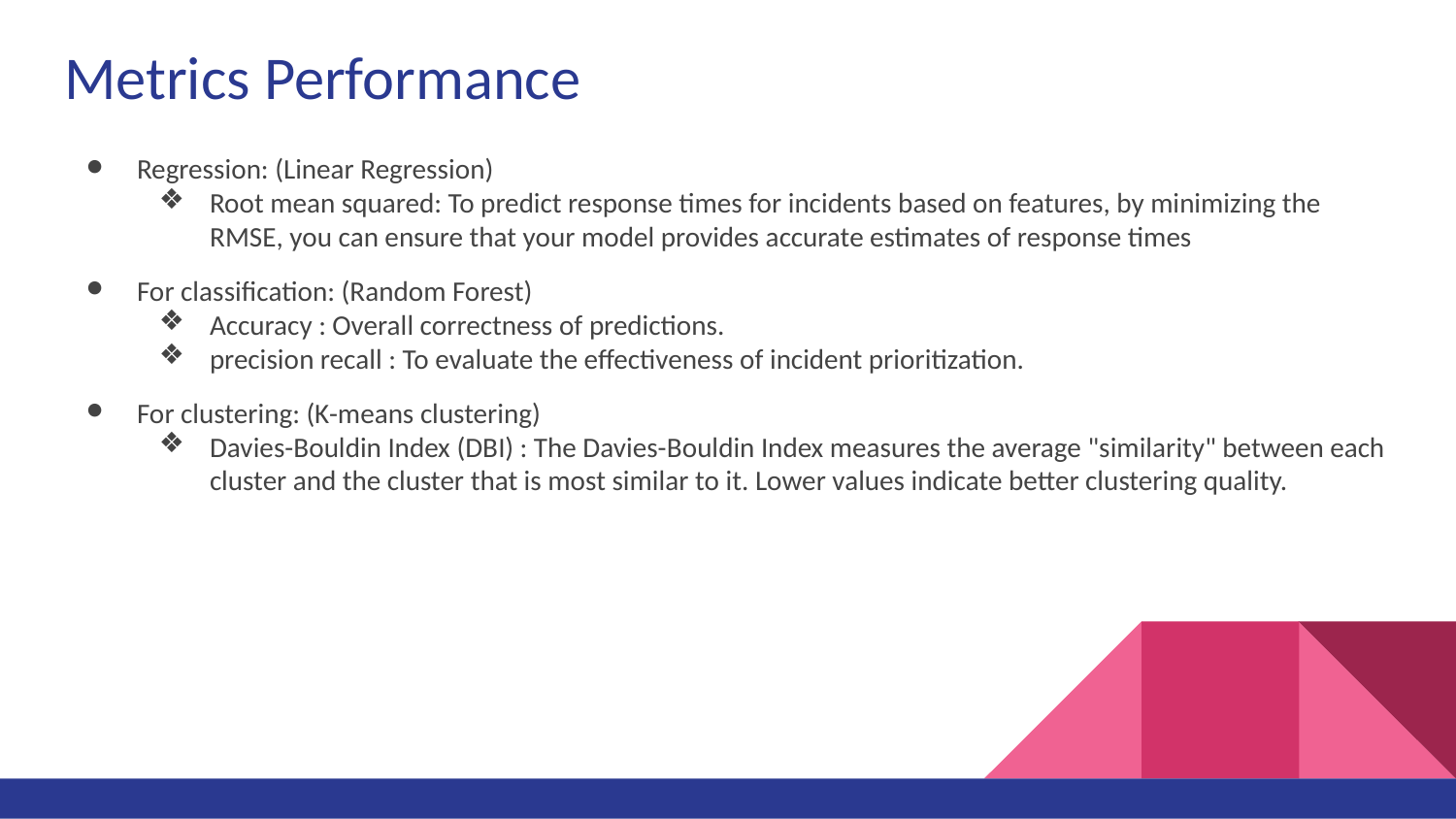

# Metrics Performance

Regression: (Linear Regression)
Root mean squared: To predict response times for incidents based on features, by minimizing the RMSE, you can ensure that your model provides accurate estimates of response times
For classification: (Random Forest)
Accuracy : Overall correctness of predictions.
precision recall : To evaluate the effectiveness of incident prioritization.
For clustering: (K-means clustering)
Davies-Bouldin Index (DBI) : The Davies-Bouldin Index measures the average "similarity" between each cluster and the cluster that is most similar to it. Lower values indicate better clustering quality.